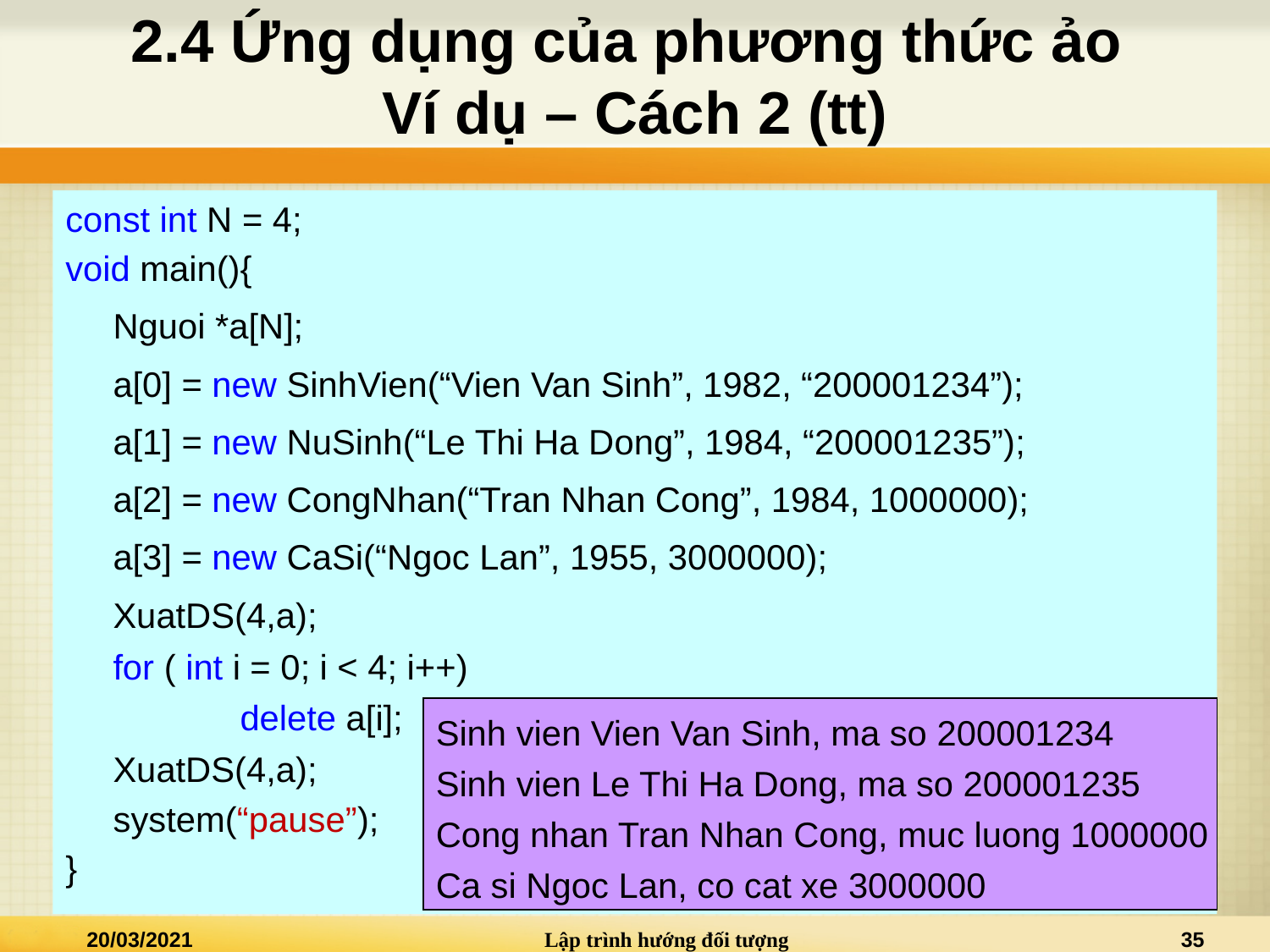

# 2.4 Ứng dụng của phương thức ảo Ví dụ – Cách 2 (tt)
const int N = 4;
void main(){
	Nguoi *a[N];
	a[0] = new SinhVien(“Vien Van Sinh”, 1982, “200001234”);
	a[1] = new NuSinh(“Le Thi Ha Dong”, 1984, “200001235”);
	a[2] = new CongNhan(“Tran Nhan Cong”, 1984, 1000000);
	a[3] = new CaSi(“Ngoc Lan”, 1955, 3000000);
	XuatDS(4,a);
	for ( int i = 0; i < 4; i++)
		delete a[i];
	XuatDS(4,a);
	system(“pause”);
}
Sinh vien Vien Van Sinh, ma so 200001234
Sinh vien Le Thi Ha Dong, ma so 200001235
Cong nhan Tran Nhan Cong, muc luong 1000000
Ca si Ngoc Lan, co cat xe 3000000
20/03/2021
Lập trình hướng đối tượng
35